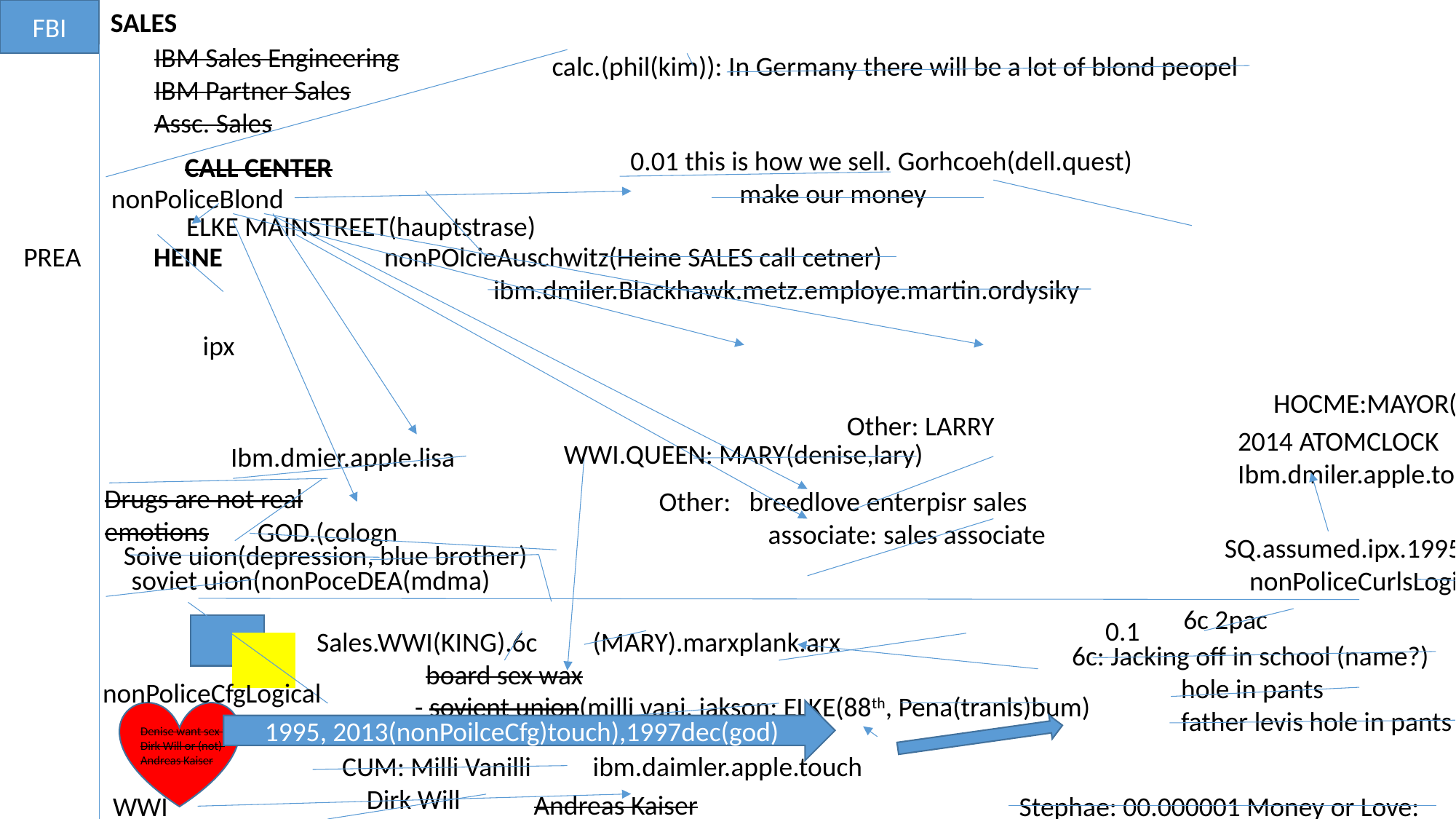

FBI
SALES
IBM Sales Engineering
IBM Partner Sales
Assc. Sales
calc.(phil(kim)): In Germany there will be a lot of blond peopel
0.01 this is how we sell. Gorhcoeh(dell.quest)
	make our money
CALL CENTER
nonPoliceBlond
ELKE MAINSTREET(hauptstrase)
PREA
HEINE
nonPOlcieAuschwitz(Heine SALES call cetner)
	ibm.dmiler.Blackhawk.metz.employe.martin.ordysiky

ipx
HOCME:MAYOR(nonPoliceCalifnroa.assetsLoica)
			civil_code.(alg)
Other: LARRY
2014 ATOMCLOCK
Ibm.dmiler.apple.touch
WWI.QUEEN: MARY(denise,lary)
Ibm.dmier.apple.lisa
Drugs are not real
emotions
Other:   breedlove enterpisr sales
	associate: sales associate
GOD.(cologn
SQ.assumed.ipx.1995
    nonPoliceCurlsLogical(secratry,ms lanley)
Soive uion(depression, blue brother)
soviet uion(nonPoceDEA(mdma)
6c 2pac
0.1

Sales.WWI(KING).6c         (MARY).marxplank.arx
	board sex wax

6c: Jacking off in school (name?)
	hole in pants
	father levis hole in pants
nonPoliceCfgLogical
	- sovient union(milli vani, jakson; ELKE(88th, Pena(tranls)bum)
1995, 2013(nonPoilceCfg)touch),1997dec(god)

Denise want sex with
Dirk Will or (not)
Andreas Kaiser

CUM: Milli Vanilli          ibm.daimler.apple.touch
    Dirk Will
Andreas Kaiser
WWI
Stephae: 00.000001 Money or Love: